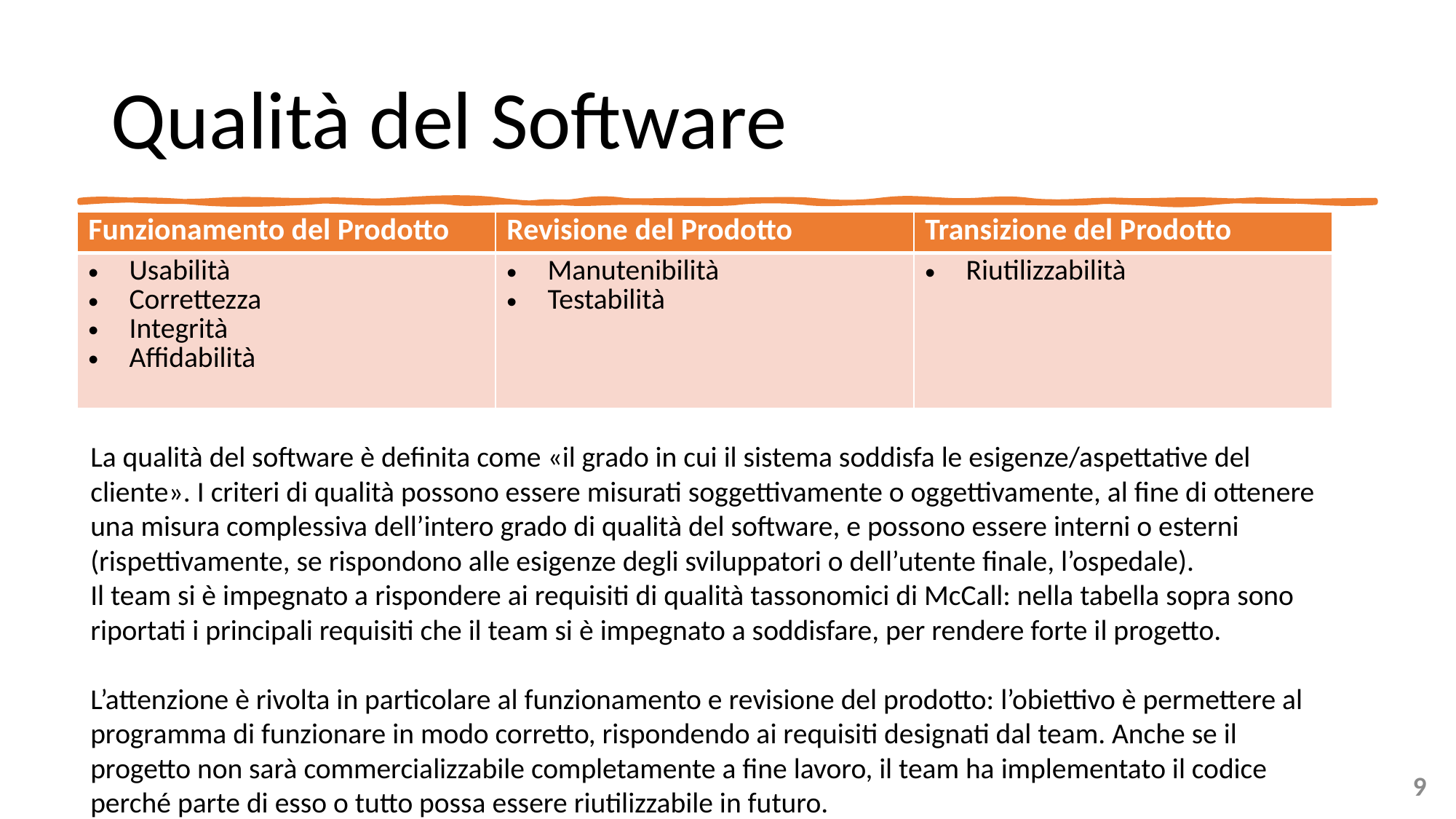

# Qualità del Software

| Funzionamento del Prodotto | Revisione del Prodotto | Transizione del Prodotto |
| --- | --- | --- |
| Usabilità Correttezza Integrità Affidabilità | Manutenibilità Testabilità | Riutilizzabilità |
La qualità del software è definita come «il grado in cui il sistema soddisfa le esigenze/aspettative del cliente». I criteri di qualità possono essere misurati soggettivamente o oggettivamente, al fine di ottenere una misura complessiva dell’intero grado di qualità del software, e possono essere interni o esterni (rispettivamente, se rispondono alle esigenze degli sviluppatori o dell’utente finale, l’ospedale).
Il team si è impegnato a rispondere ai requisiti di qualità tassonomici di McCall: nella tabella sopra sono riportati i principali requisiti che il team si è impegnato a soddisfare, per rendere forte il progetto.

L’attenzione è rivolta in particolare al funzionamento e revisione del prodotto: l’obiettivo è permettere al programma di funzionare in modo corretto, rispondendo ai requisiti designati dal team. Anche se il progetto non sarà commercializzabile completamente a fine lavoro, il team ha implementato il codice perché parte di esso o tutto possa essere riutilizzabile in futuro.
9